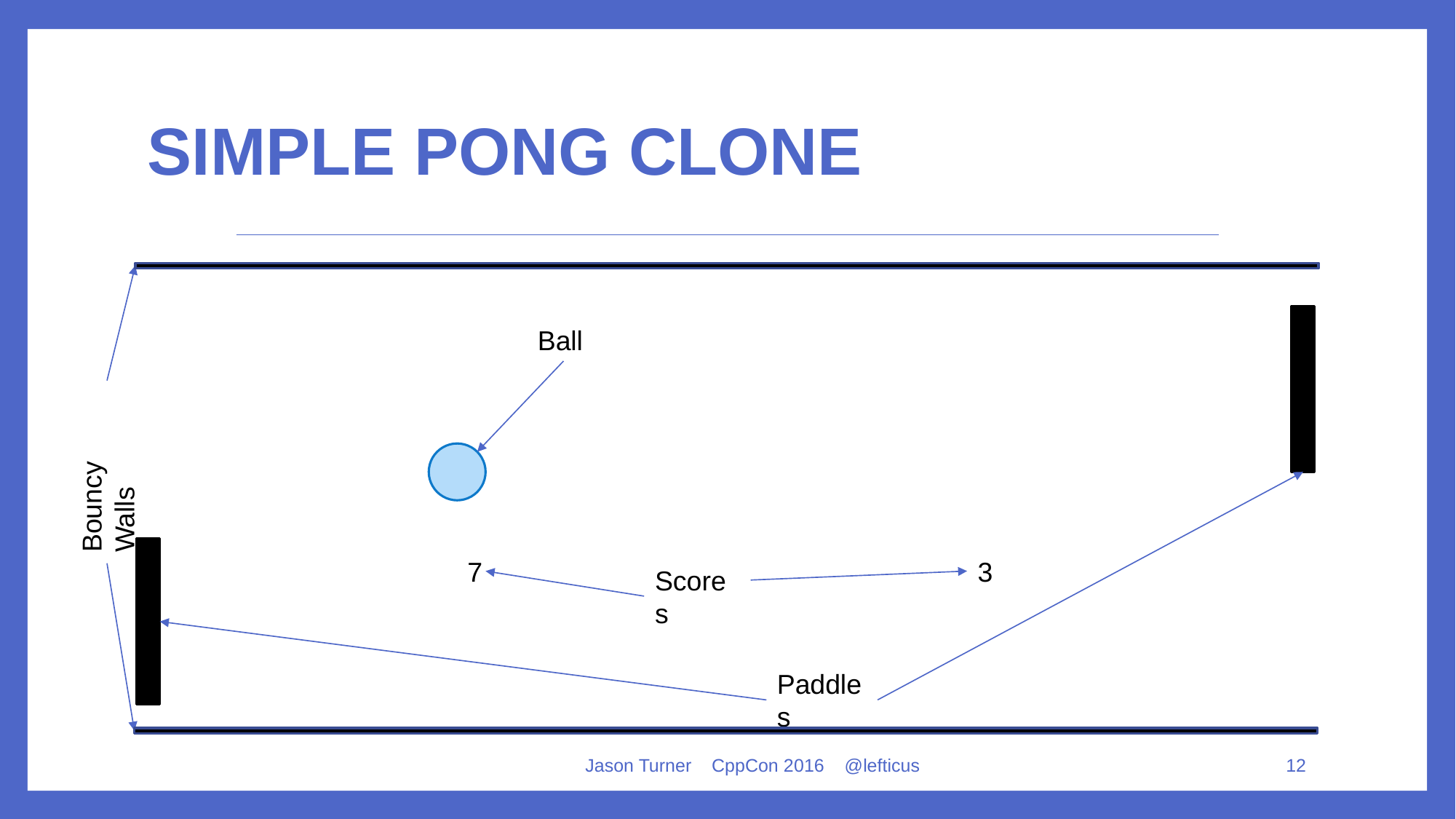

# Simple pong clone

Ball

Bouncy Walls

7
3
Scores
Paddles

Jason Turner    CppCon 2016    @lefticus
12